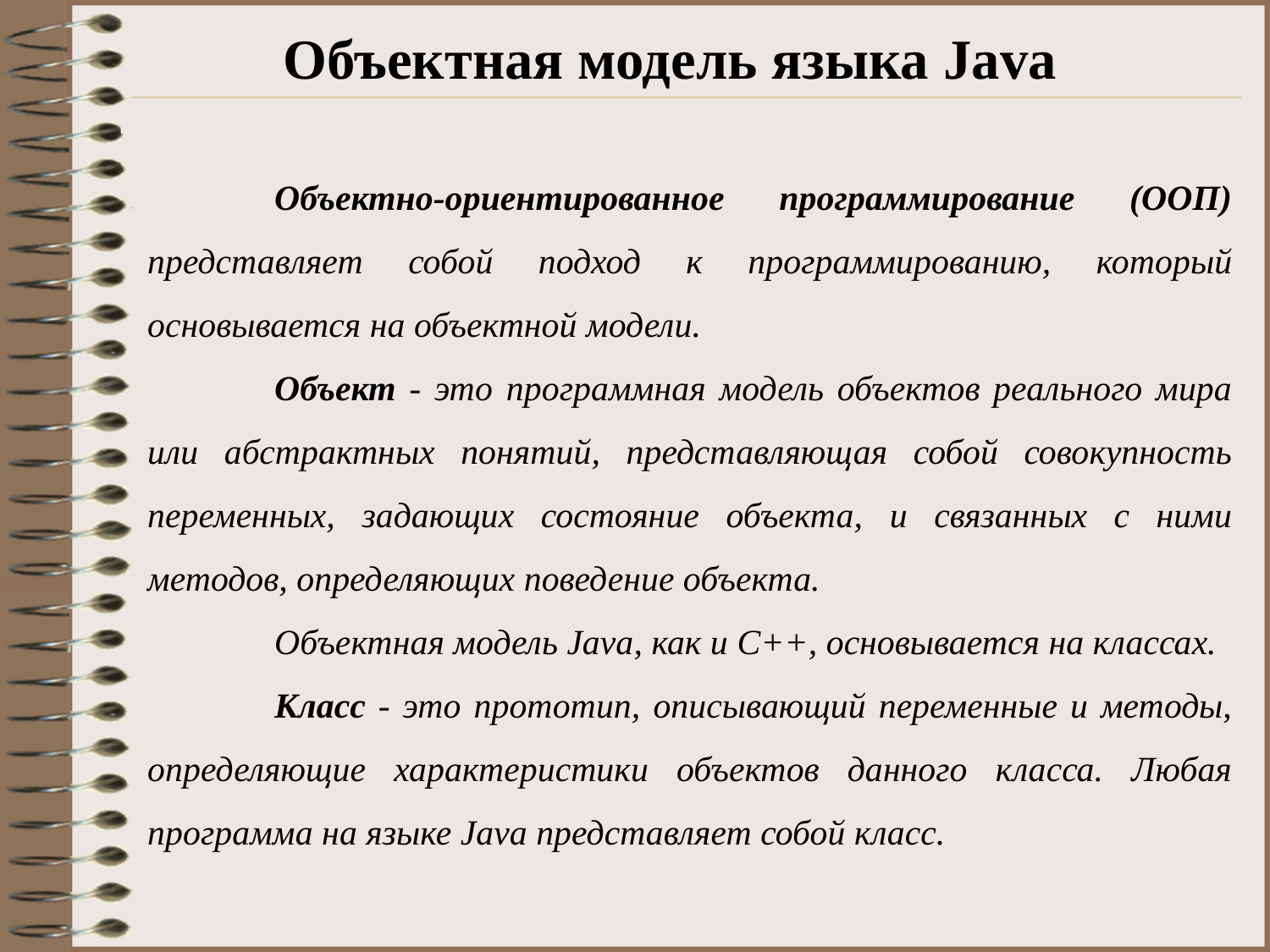

# Объектная модель языка Java
	Объектно-ориентированное программирование (ООП) представляет собой подход к программированию, который основывается на объектной модели.
	Объект - это программная модель объектов реального мира или абстрактных понятий, представляющая собой совокупность переменных, задающих состояние объекта, и связанных с ними методов, определяющих поведение объекта.
	Объектная модель Java, как и C++, основывается на классах.
	Класс - это прототип, описывающий переменные и методы, определяющие характеристики объектов данного класса. Любая программа на языке Java представляет собой класс.